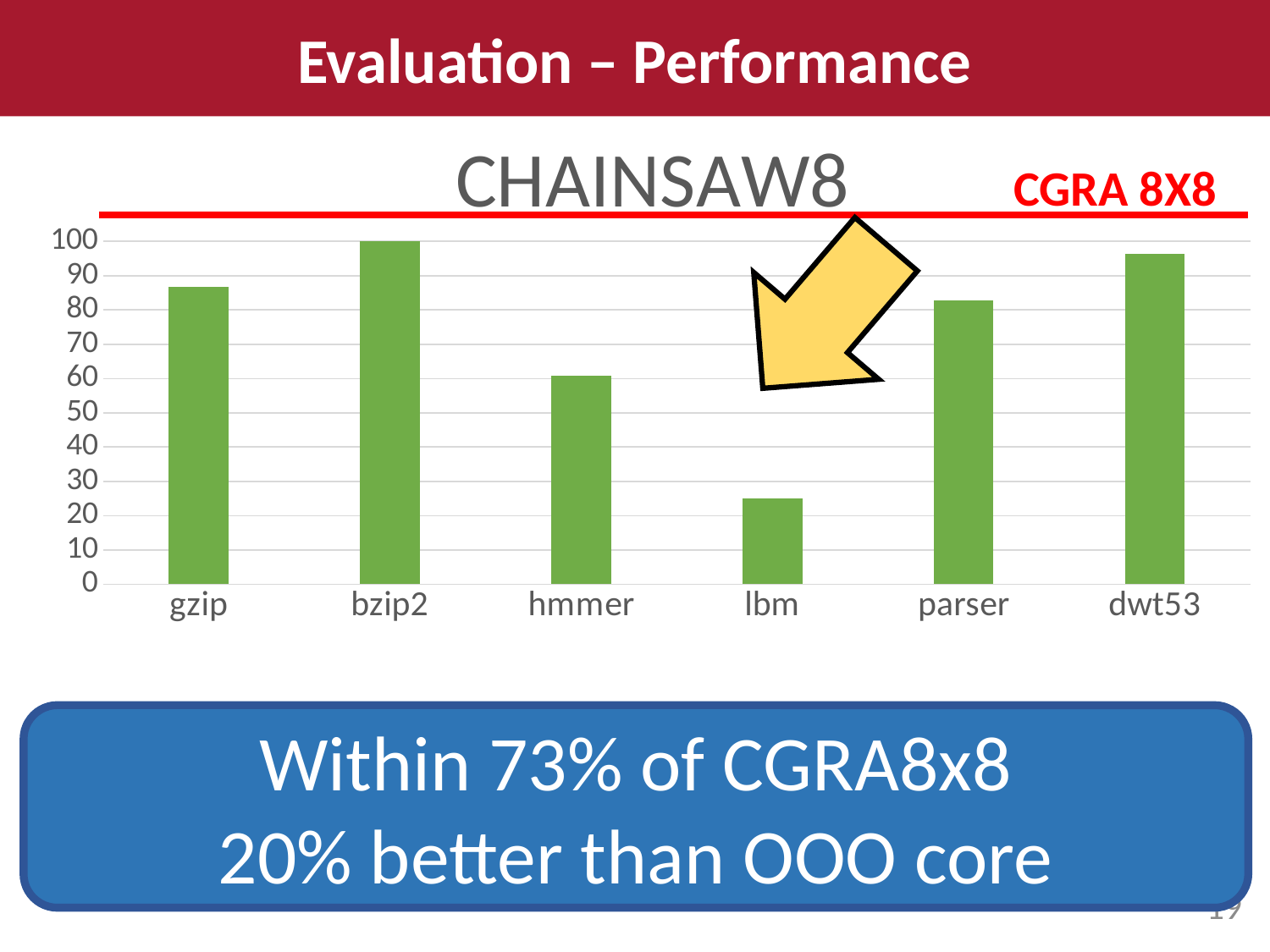

Evaluation – Performance

### Chart:

| Category | CHAINSAW8 |
|---|---|
| gzip | 86.84082031 |
| bzip2 | 100.0 |
| hmmer | 60.73556369999999 |
| lbm | 25.09363296 |
| parser | 82.75411061 |
| dwt53 | 96.46207451 |
CGRA 8X8

Within 73% of CGRA8x8
20% better than OOO core
19